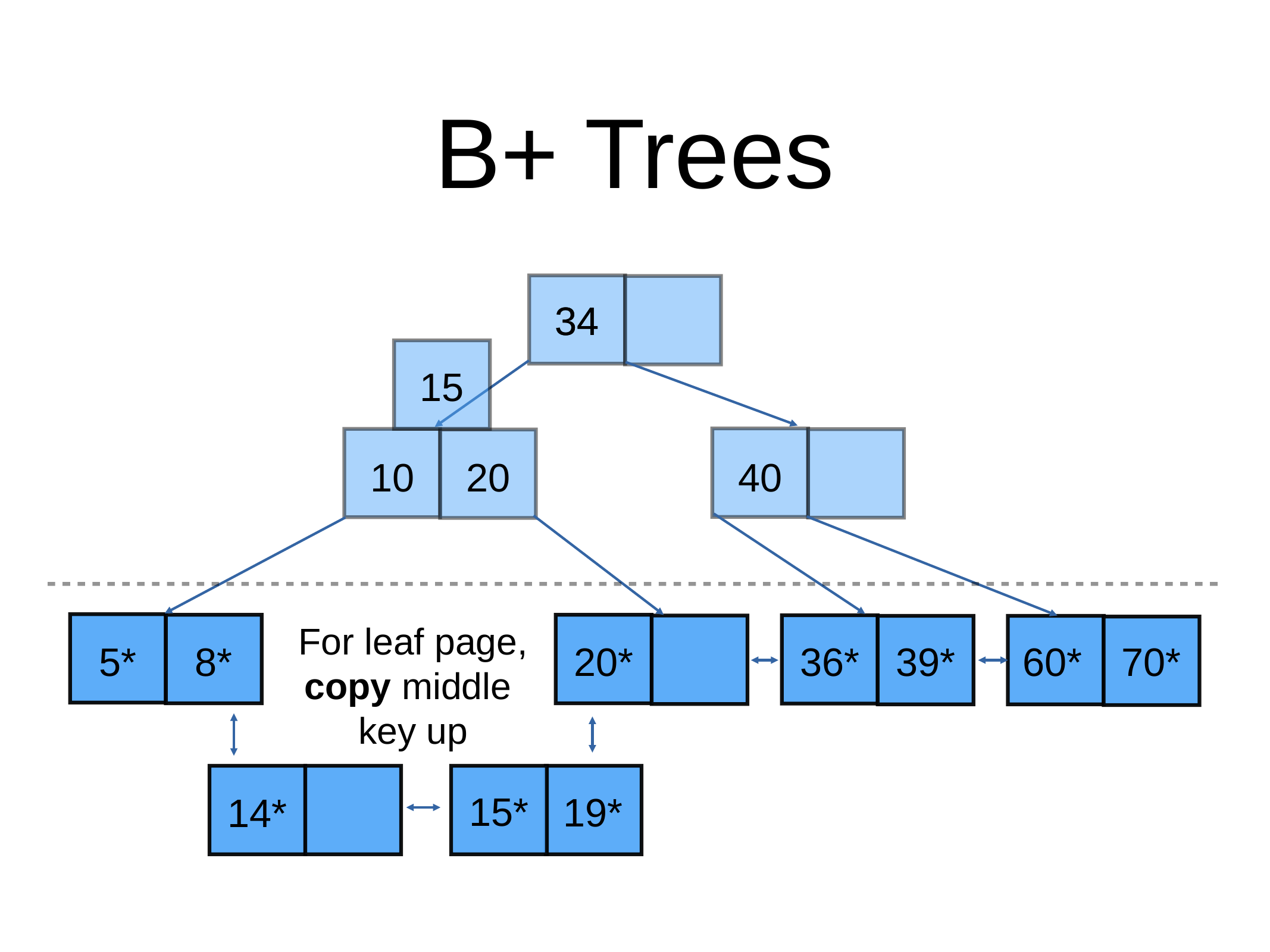

# B+ Trees
34

34

15

10
20
40

For leaf page, copy middle
key up

5*
8*
20*
36*
39*
60*
70*

15*
19*
14*